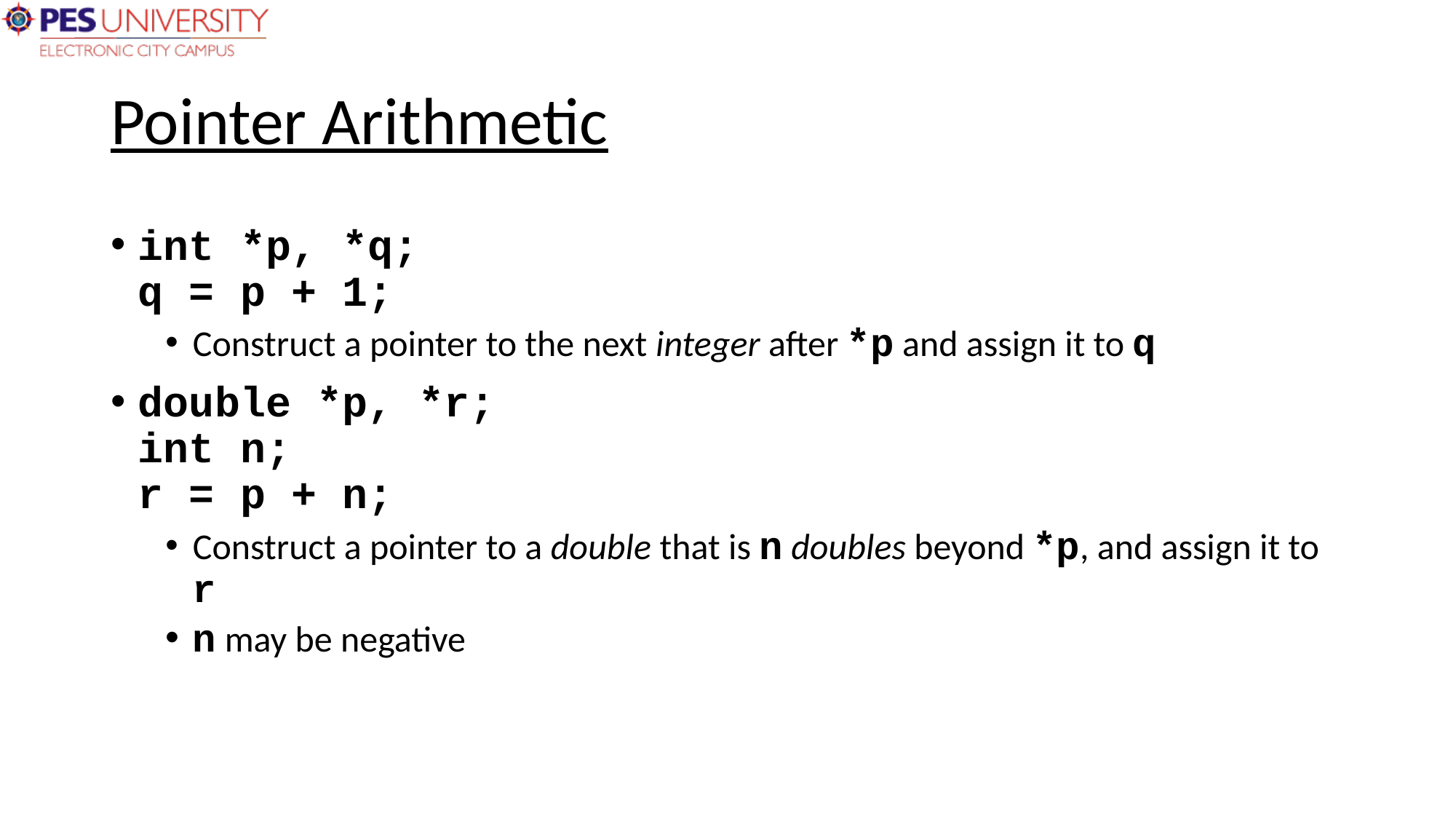

# Pointer Arithmetic
int *p, *q;
q = p + 1;
Construct a pointer to the next integer after *p and assign it to q
double *p, *r;
int n;
r = p + n;
Construct a pointer to a double that is n doubles beyond *p, and assign it to r
n may be negative